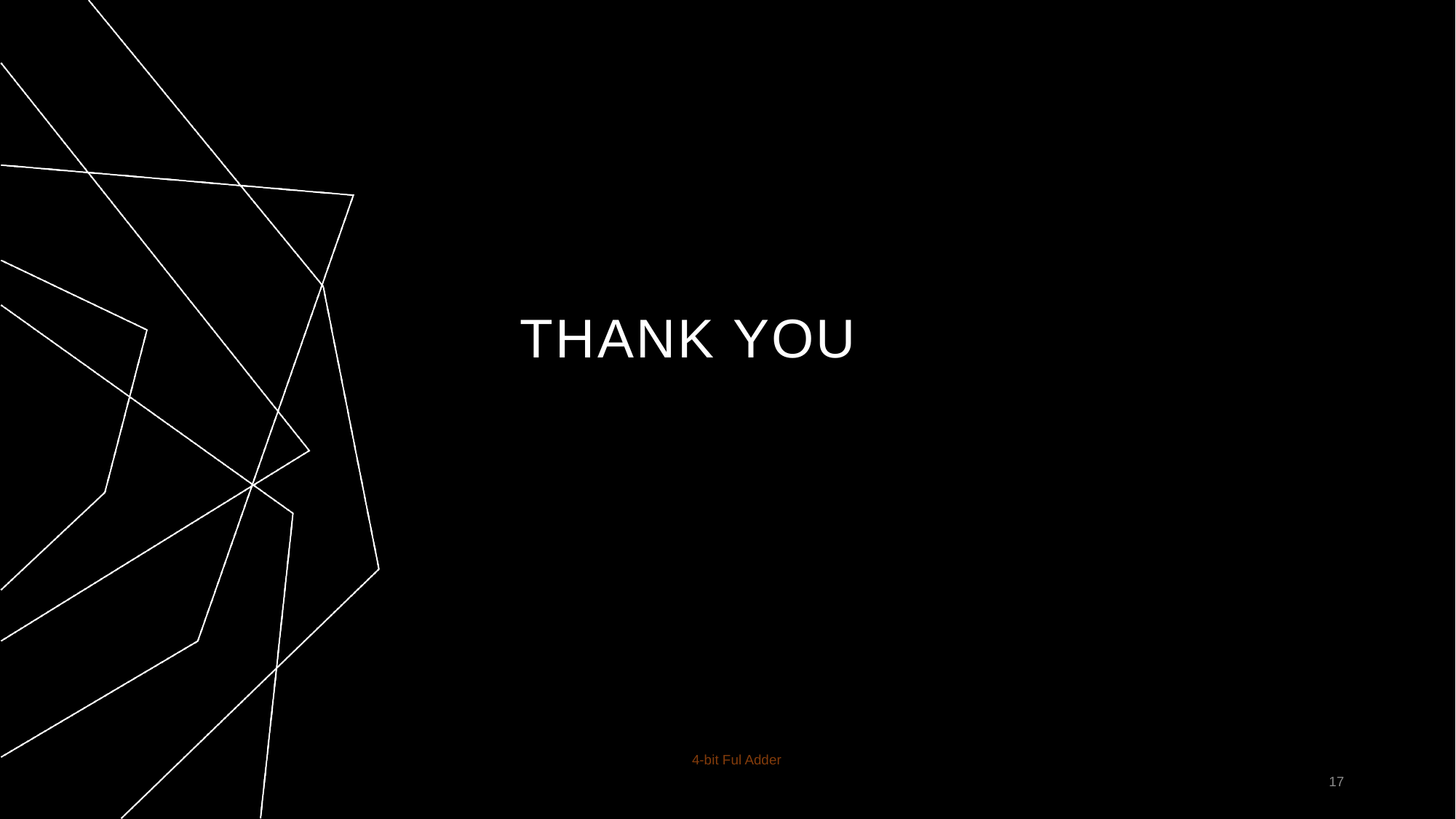

# THANK YOU
4-bit Ful Adder
17